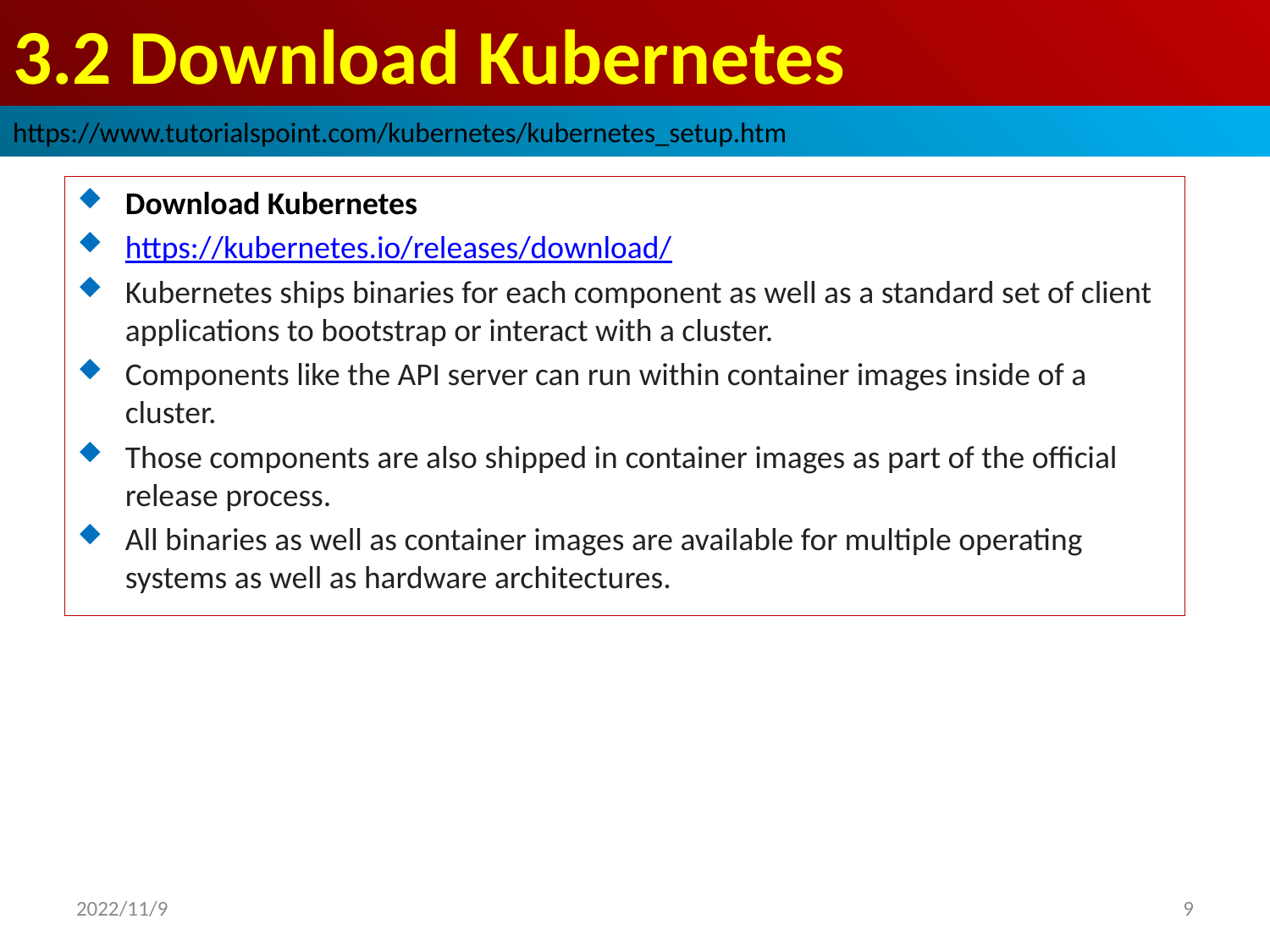

# 3.2 Download Kubernetes
https://www.tutorialspoint.com/kubernetes/kubernetes_setup.htm
Download Kubernetes
https://kubernetes.io/releases/download/
Kubernetes ships binaries for each component as well as a standard set of client applications to bootstrap or interact with a cluster.
Components like the API server can run within container images inside of a cluster.
Those components are also shipped in container images as part of the official release process.
All binaries as well as container images are available for multiple operating systems as well as hardware architectures.

2022/11/9
9